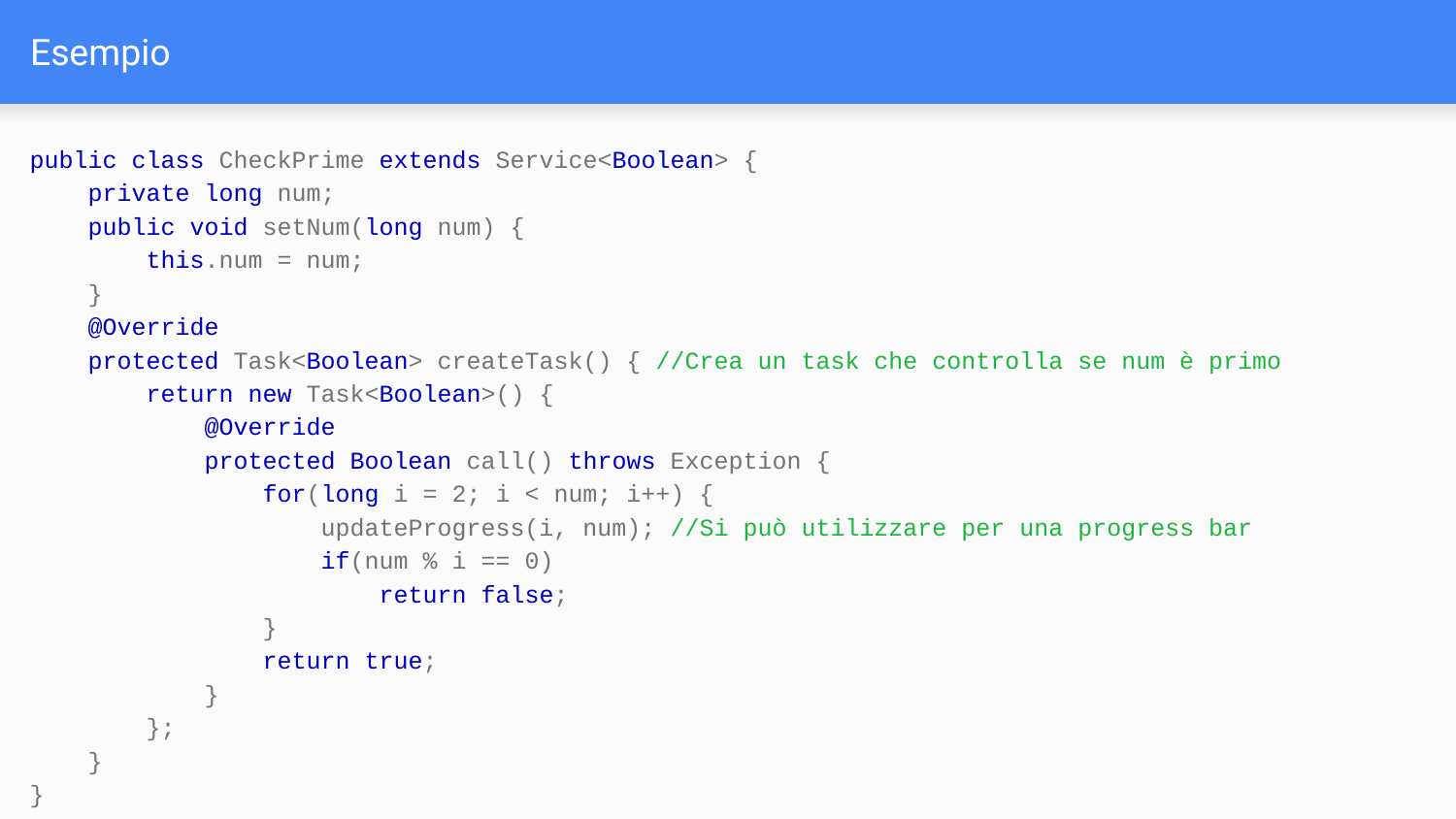

# Esempio
public class CheckPrime extends Service<Boolean> {
    private long num;
    public void setNum(long num) {
        this.num = num;
    }
    @Override
    protected Task<Boolean> createTask() { //Crea un task che controlla se num è primo
        return new Task<Boolean>() {
            @Override
            protected Boolean call() throws Exception {
                for(long i = 2; i < num; i++) {
                    updateProgress(i, num); //Si può utilizzare per una progress bar
                    if(num % i == 0)
                        return false;
                }
                return true;
            }
        };
    }
}